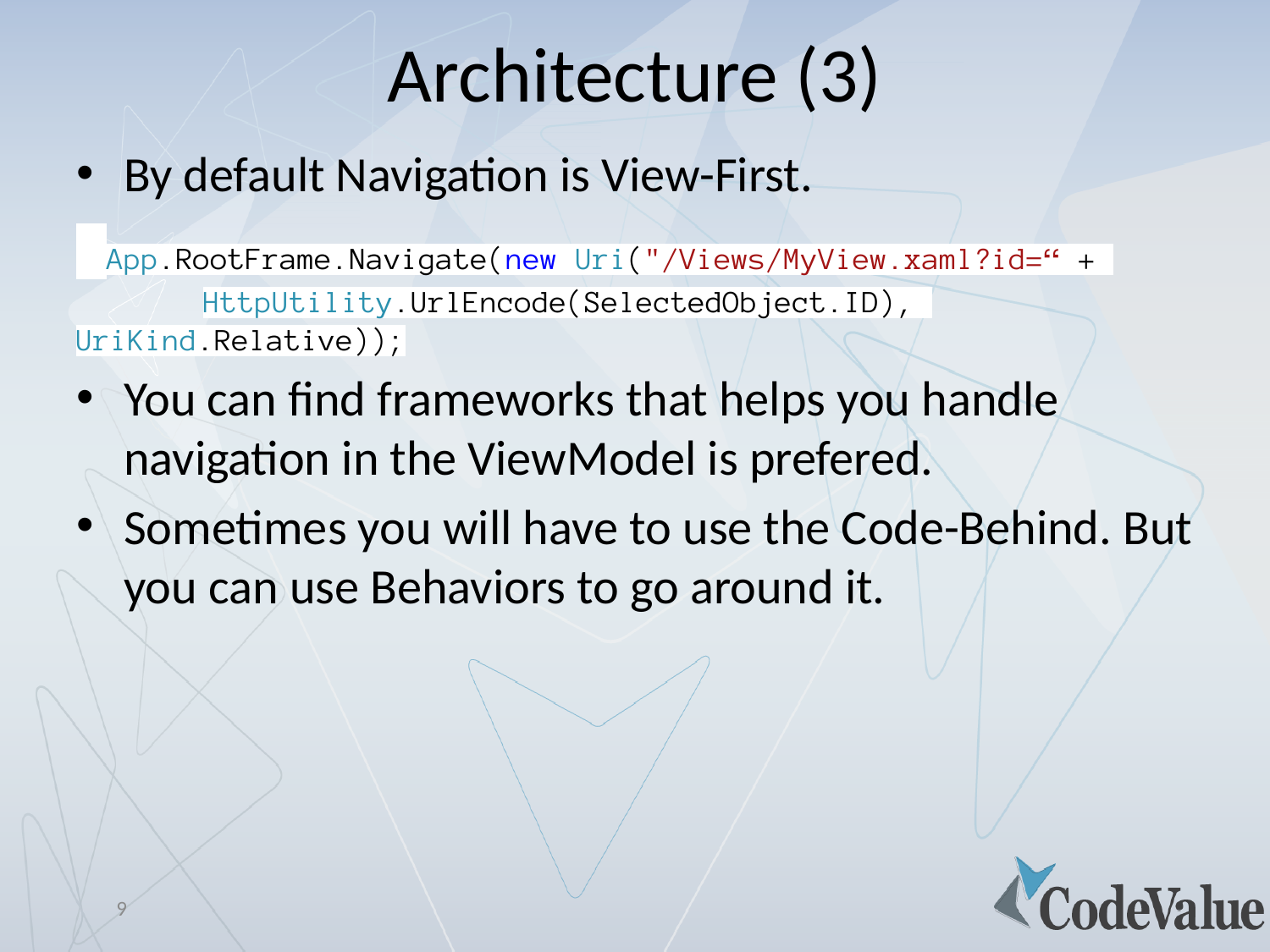

# Architecture (3)
By default Navigation is View-First.
 App.RootFrame.Navigate(new Uri("/Views/MyView.xaml?id=“ + 	HttpUtility.UrlEncode(SelectedObject.ID), 		UriKind.Relative));
You can find frameworks that helps you handle navigation in the ViewModel is prefered.
Sometimes you will have to use the Code-Behind. But you can use Behaviors to go around it.
9